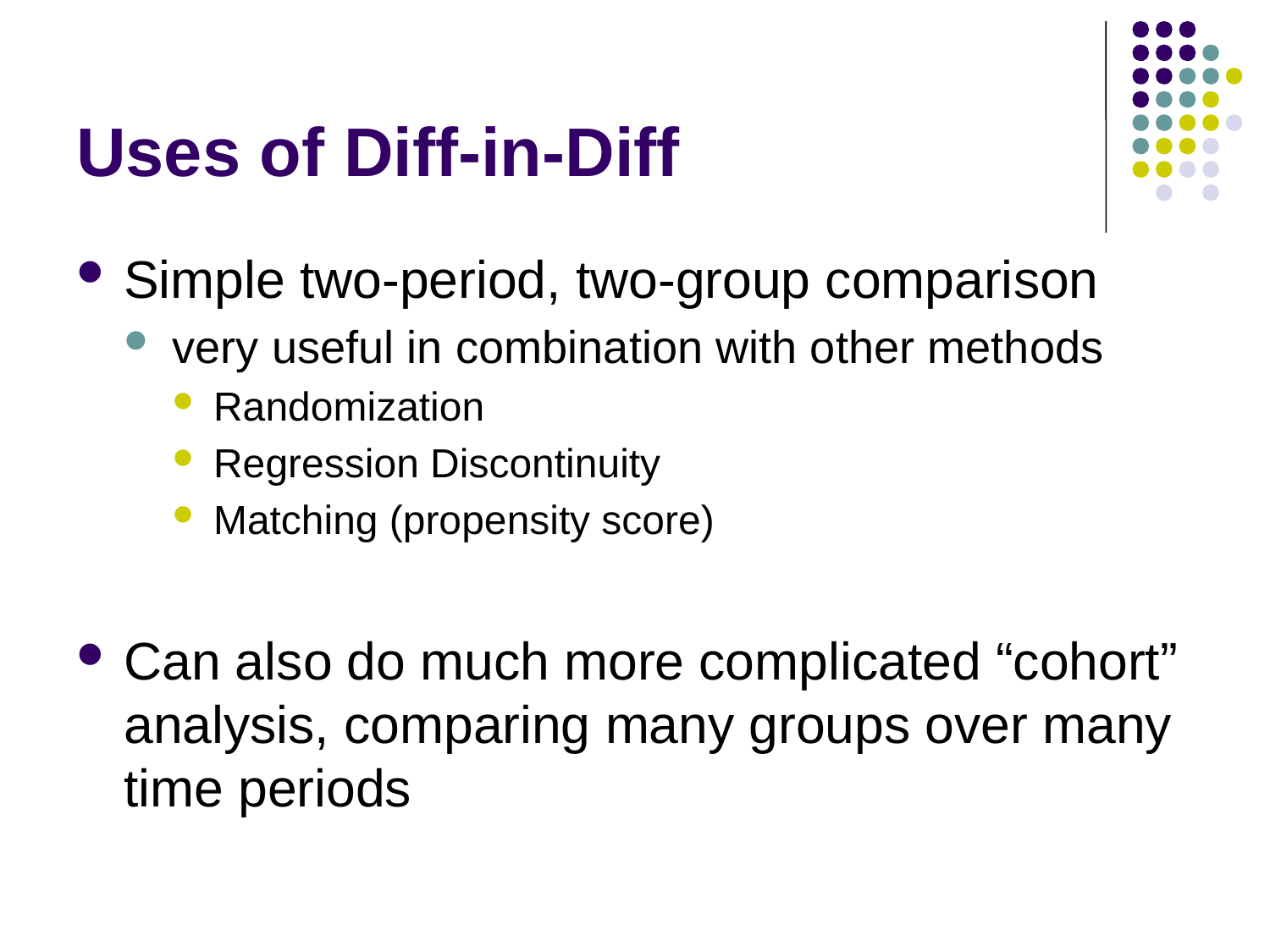

# Uses of Diff-in-Diff
Simple two-period, two-group comparison
very useful in combination with other methods
Randomization
Regression Discontinuity
Matching (propensity score)

Can also do much more complicated “cohort” analysis, comparing many groups over many time periods